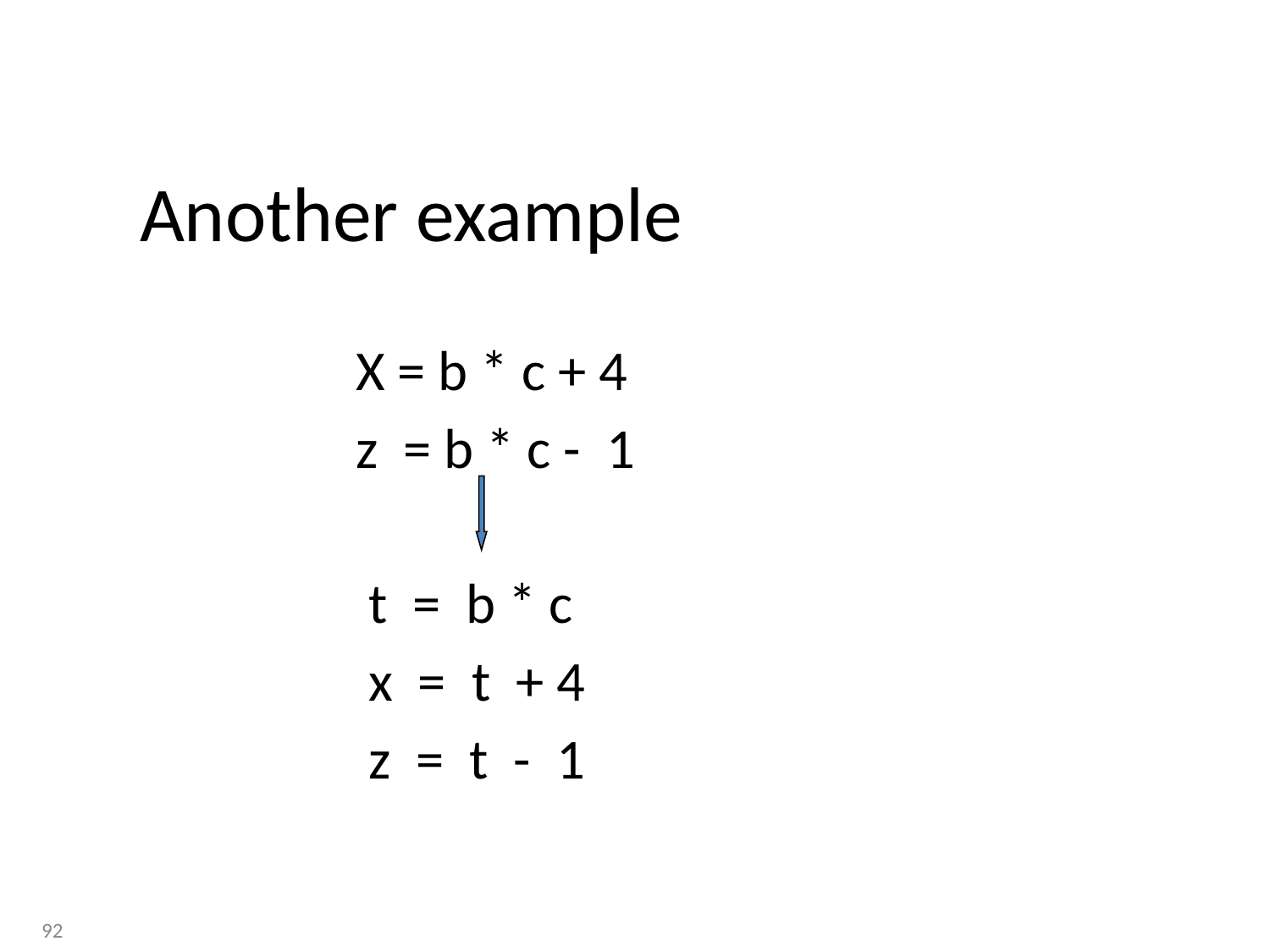

# Another example
                 X = b * c + 4
                 z  = b * c -  1

                  t  =  b * c
                  x  =  t  + 4
                  z  =  t  -  1

92